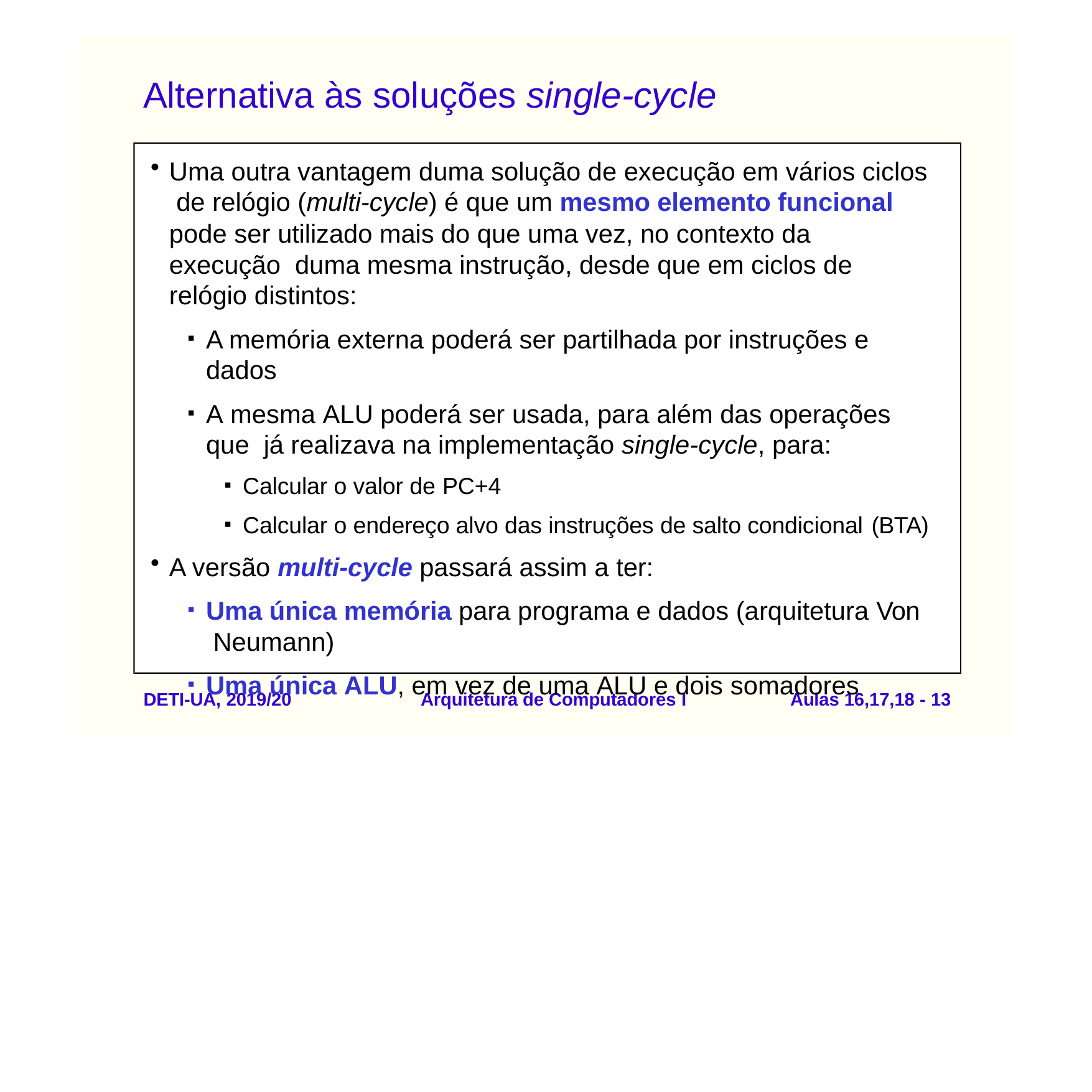

# Alternativa às soluções single-cycle

Uma outra vantagem duma solução de execução em vários ciclos  de relógio (multi-cycle) é que um mesmo elemento funcional  pode ser utilizado mais do que uma vez, no contexto da execução  duma mesma instrução, desde que em ciclos de relógio distintos:
A memória externa poderá ser partilhada por instruções e dados
A mesma ALU poderá ser usada, para além das operações que  já realizava na implementação single-cycle, para:
Calcular o valor de PC+4
Calcular o endereço alvo das instruções de salto condicional (BTA)
A versão multi-cycle passará assim a ter:
Uma única memória para programa e dados (arquitetura Von  Neumann)
Uma única ALU, em vez de uma ALU e dois somadores
DETI-UA, 2019/20
Arquitetura de Computadores I
Aulas 16,17,18 - 13